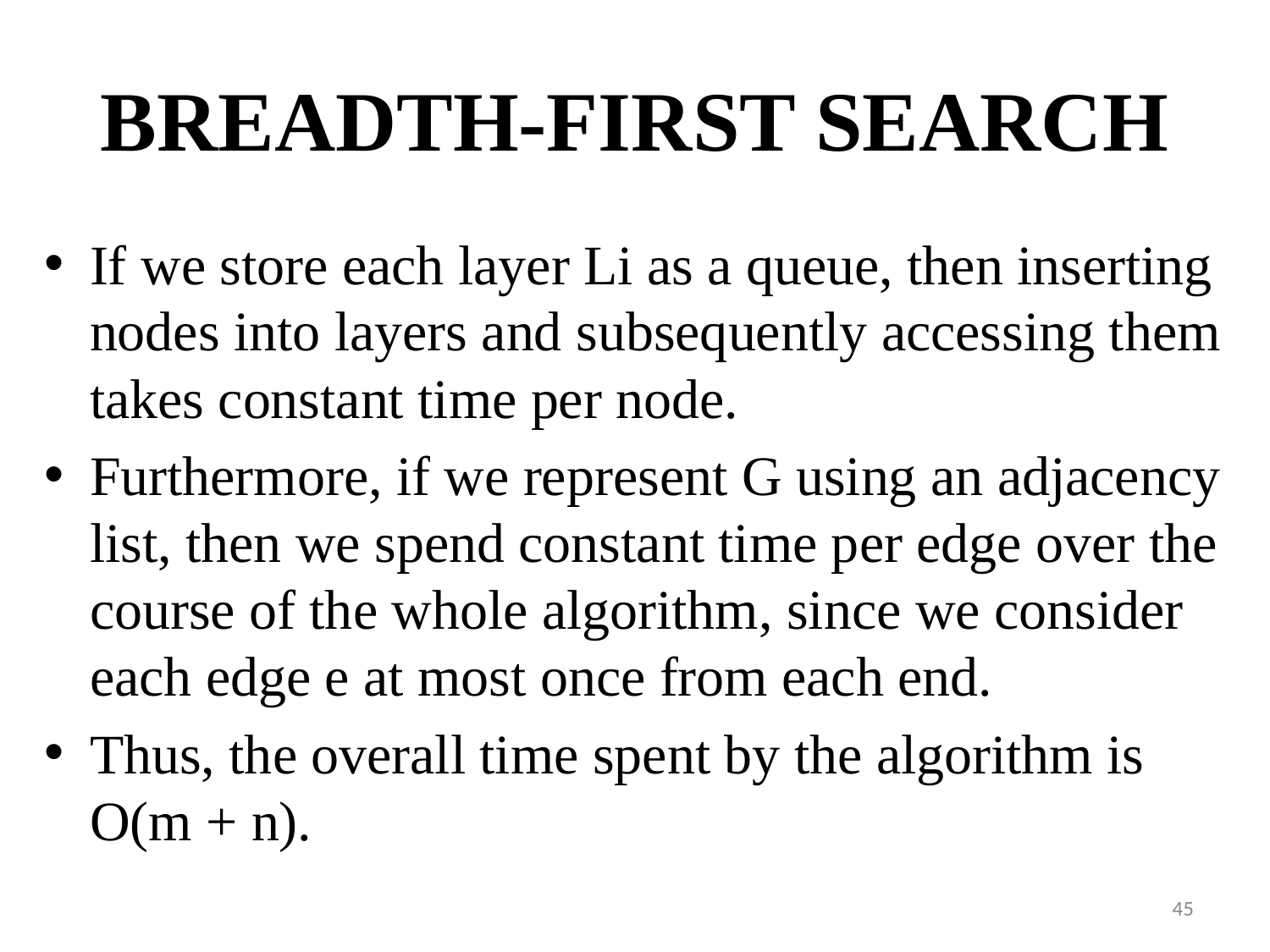

# BREADTH-FIRST SEARCH
If we store each layer Li as a queue, then inserting nodes into layers and subsequently accessing them takes constant time per node.
Furthermore, if we represent G using an adjacency list, then we spend constant time per edge over the course of the whole algorithm, since we consider each edge e at most once from each end.
Thus, the overall time spent by the algorithm is O(m + n).

45